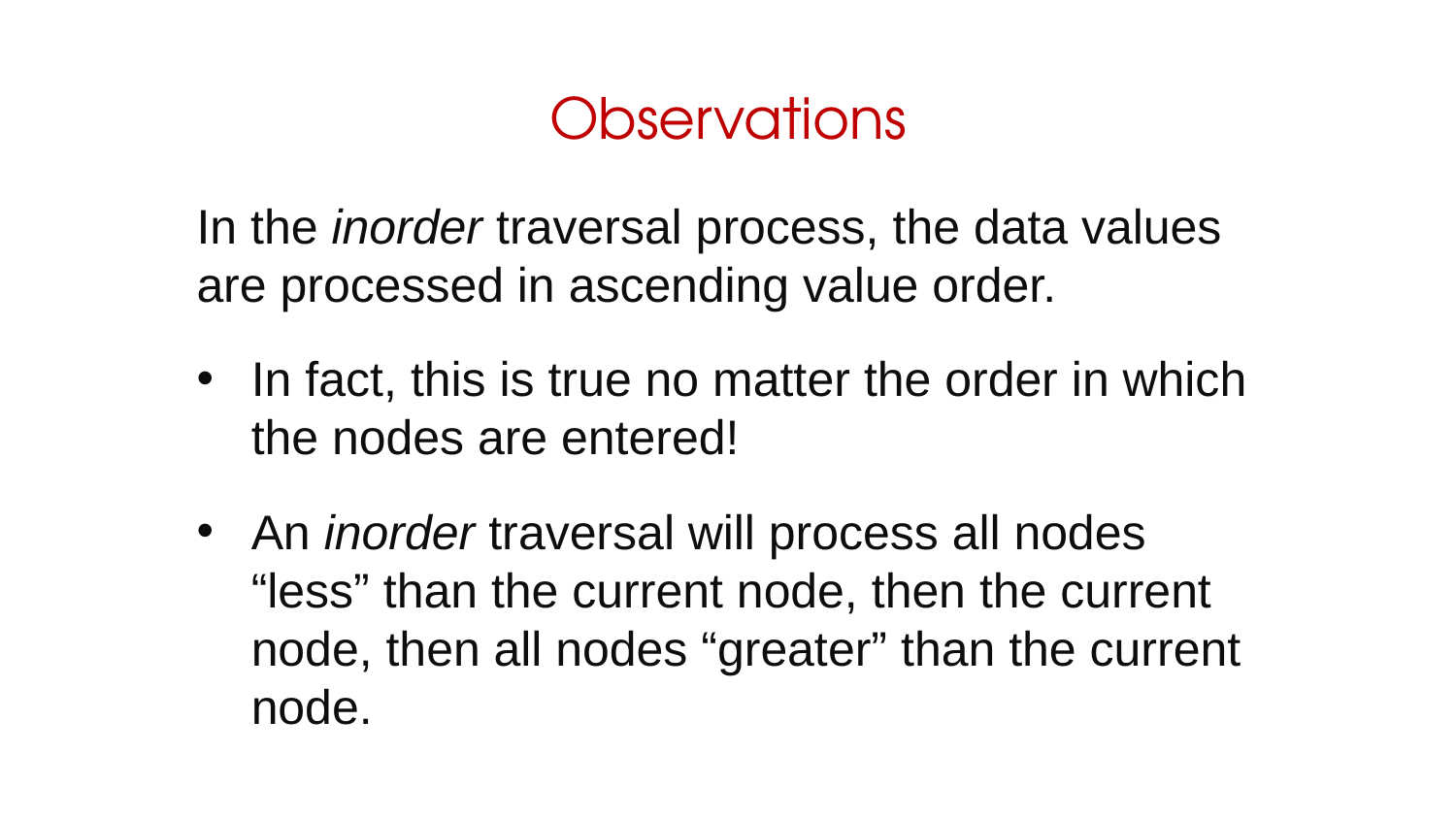

# Observations
In the inorder traversal process, the data values are processed in ascending value order.
In fact, this is true no matter the order in which the nodes are entered!
An inorder traversal will process all nodes “less” than the current node, then the current node, then all nodes “greater” than the current node.